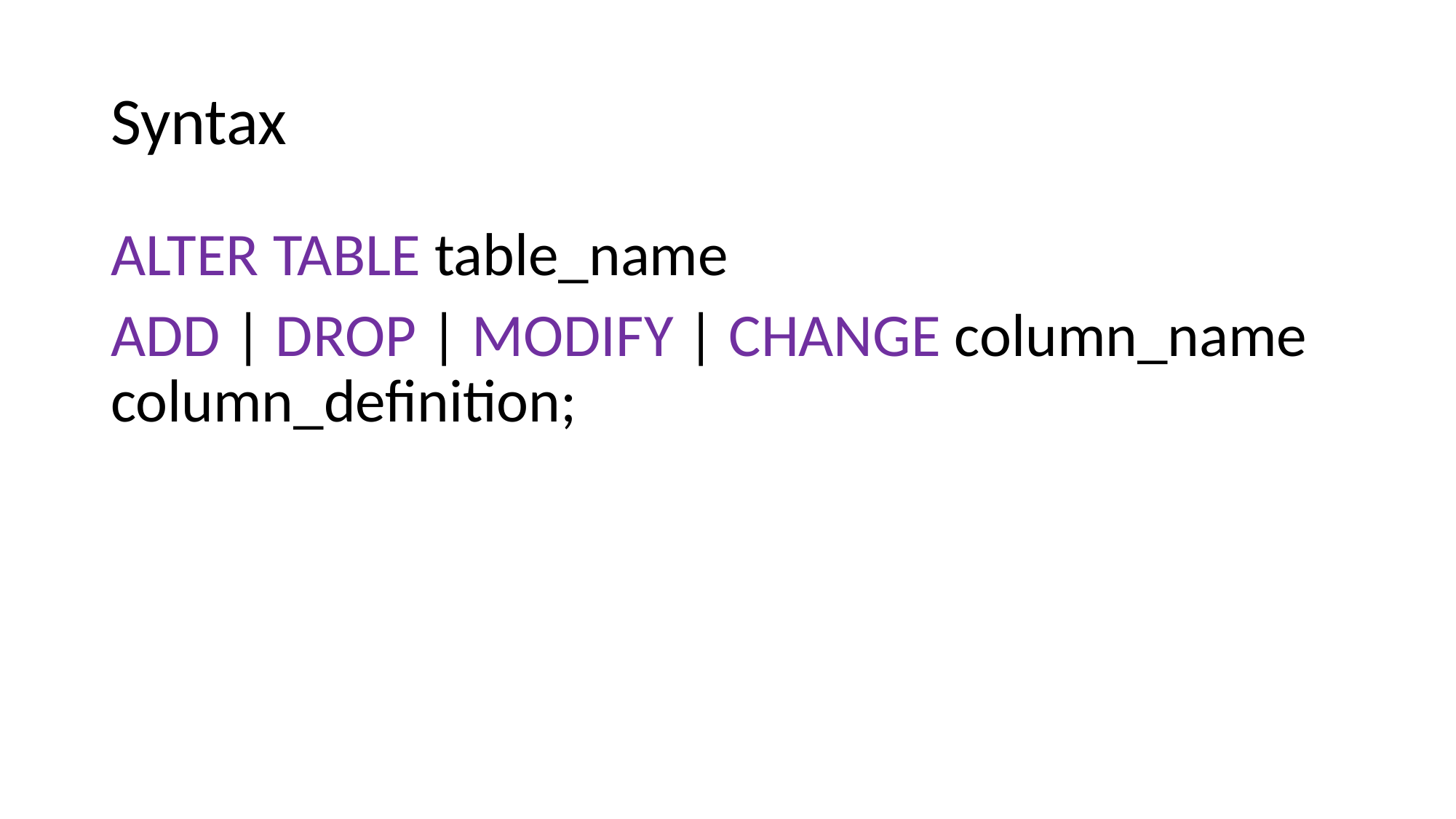

# Syntax
ALTER TABLE table_name
ADD | DROP | MODIFY | CHANGE column_name column_definition;